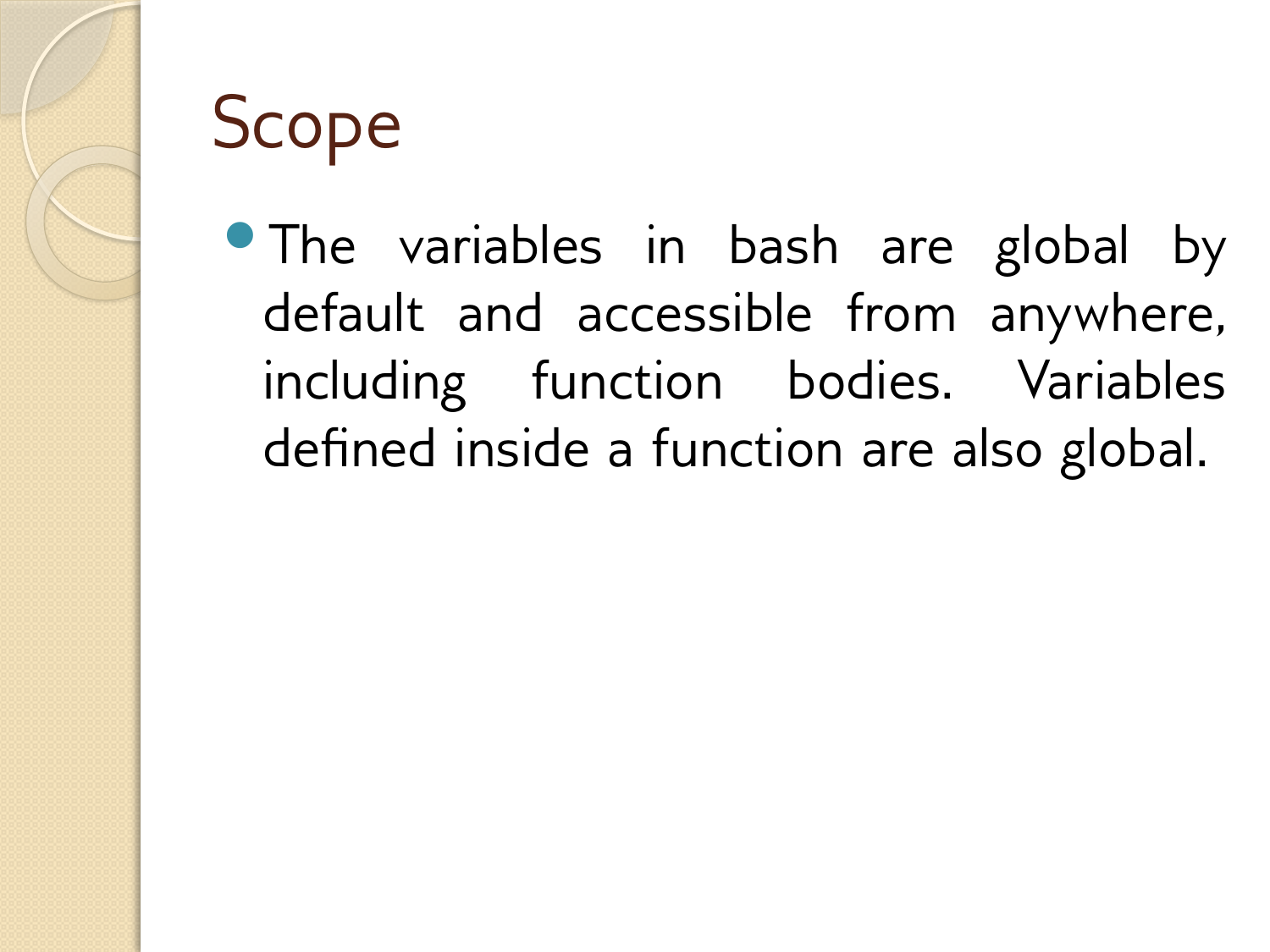

# Scope
The variables in bash are global by default and accessible from anywhere, including function bodies. Variables defined inside a function are also global.